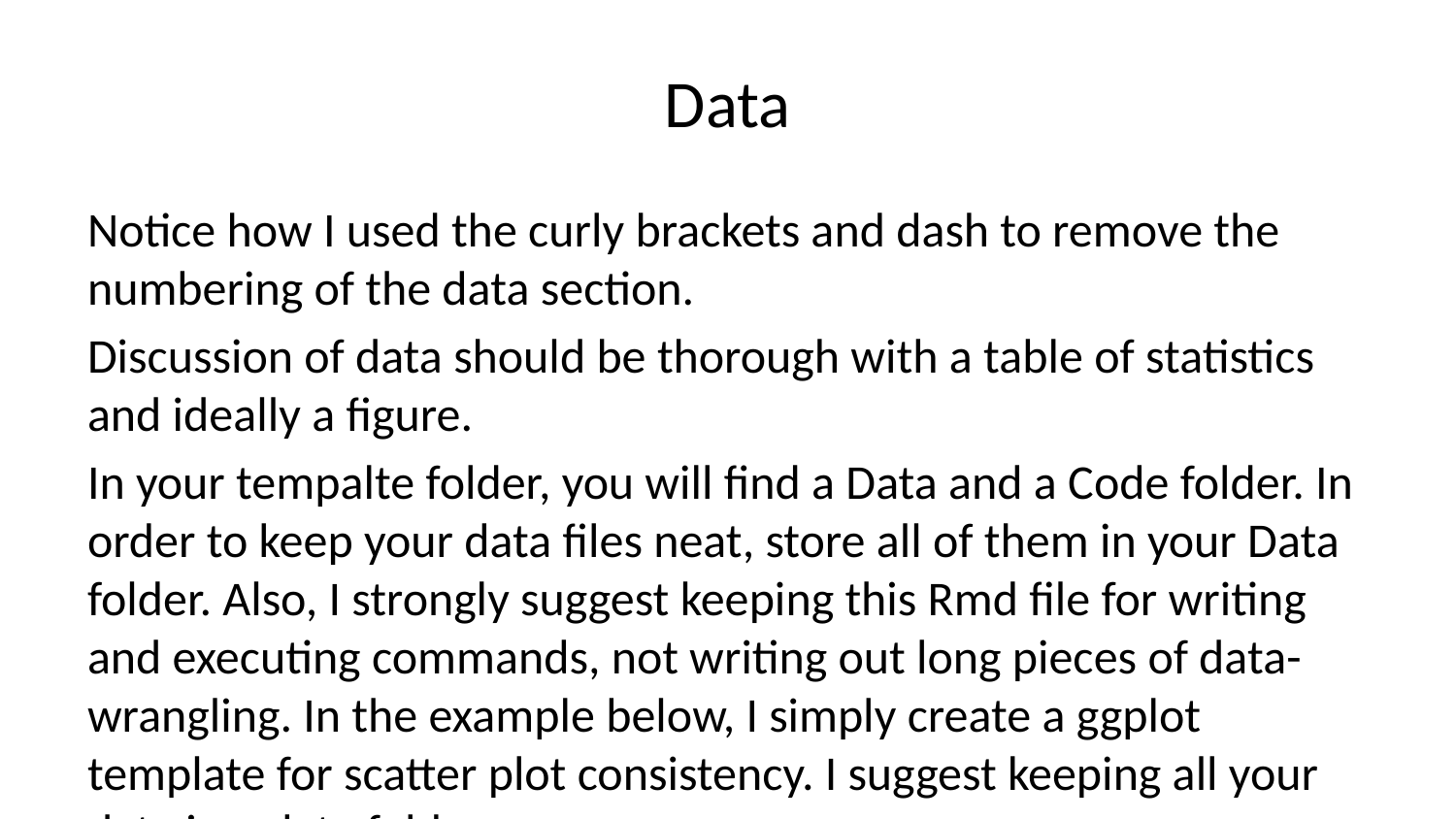

# Data
Notice how I used the curly brackets and dash to remove the numbering of the data section.
Discussion of data should be thorough with a table of statistics and ideally a figure.
In your tempalte folder, you will find a Data and a Code folder. In order to keep your data files neat, store all of them in your Data folder. Also, I strongly suggest keeping this Rmd file for writing and executing commands, not writing out long pieces of data-wrangling. In the example below, I simply create a ggplot template for scatter plot consistency. I suggest keeping all your data in a data folder.
To reference the plot above, add a ``\label’’ after the caption in the chunk heading, as done above. Then reference the plot as such: As can be seen, Figures  and  are excellent, with Figure  being particularly aesthetically pleasing due to its device setting of Tikz. The nice thing now is that it correctly numbers all your figures (and sections or tables) and will update if it moves. The links are also dynamic.
I very strongly suggest using ggplot2 (ideally in combination with dplyr) using the ggtheme package to change the themes of your figures.
Also note the information that I have placed above the chunks in the code chunks for the figures. You can edit any of these easily - visit the Rmarkdown webpage for more information.